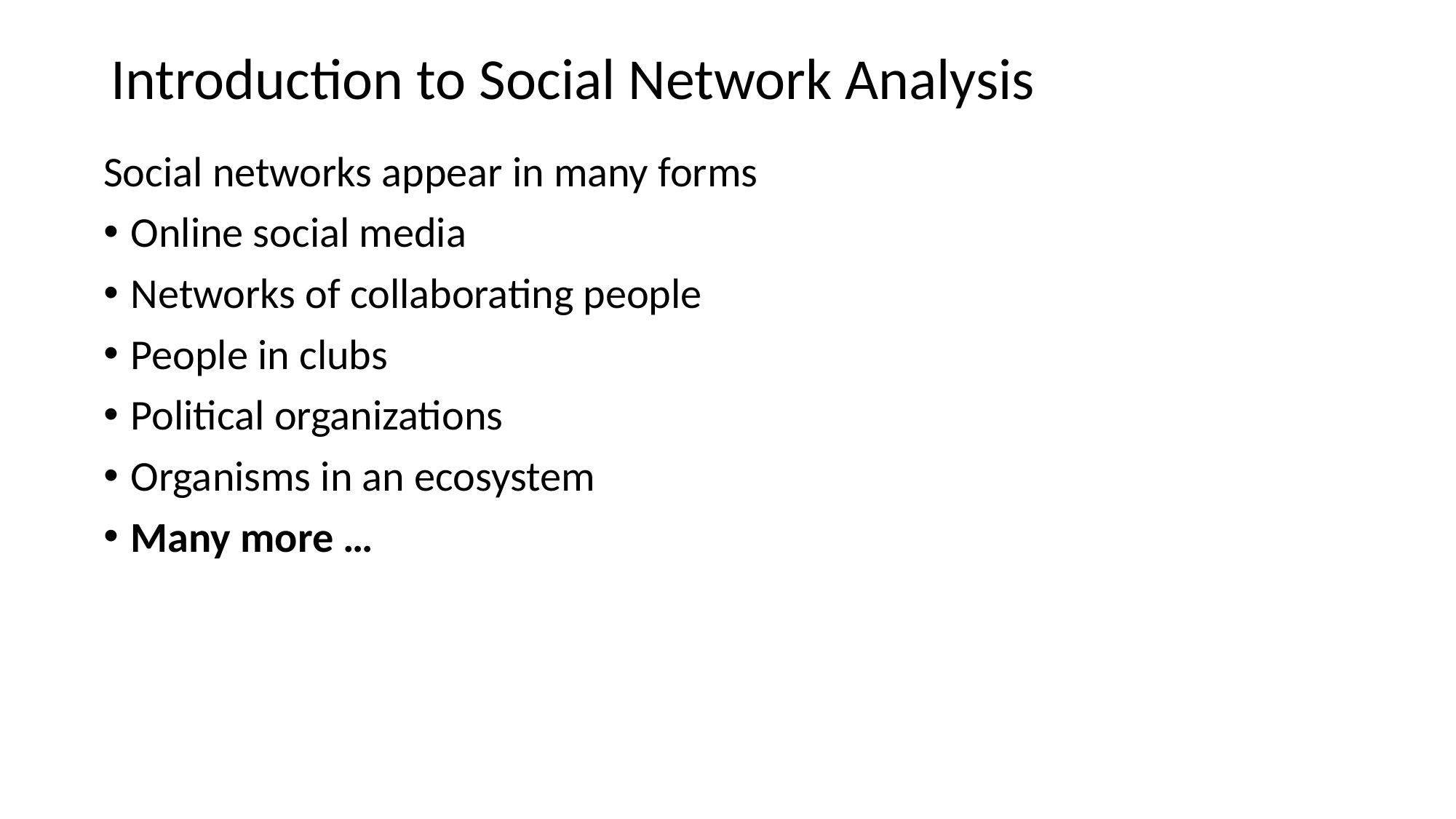

# Introduction to Social Network Analysis
Social networks appear in many forms
Online social media
Networks of collaborating people
People in clubs
Political organizations
Organisms in an ecosystem
Many more …